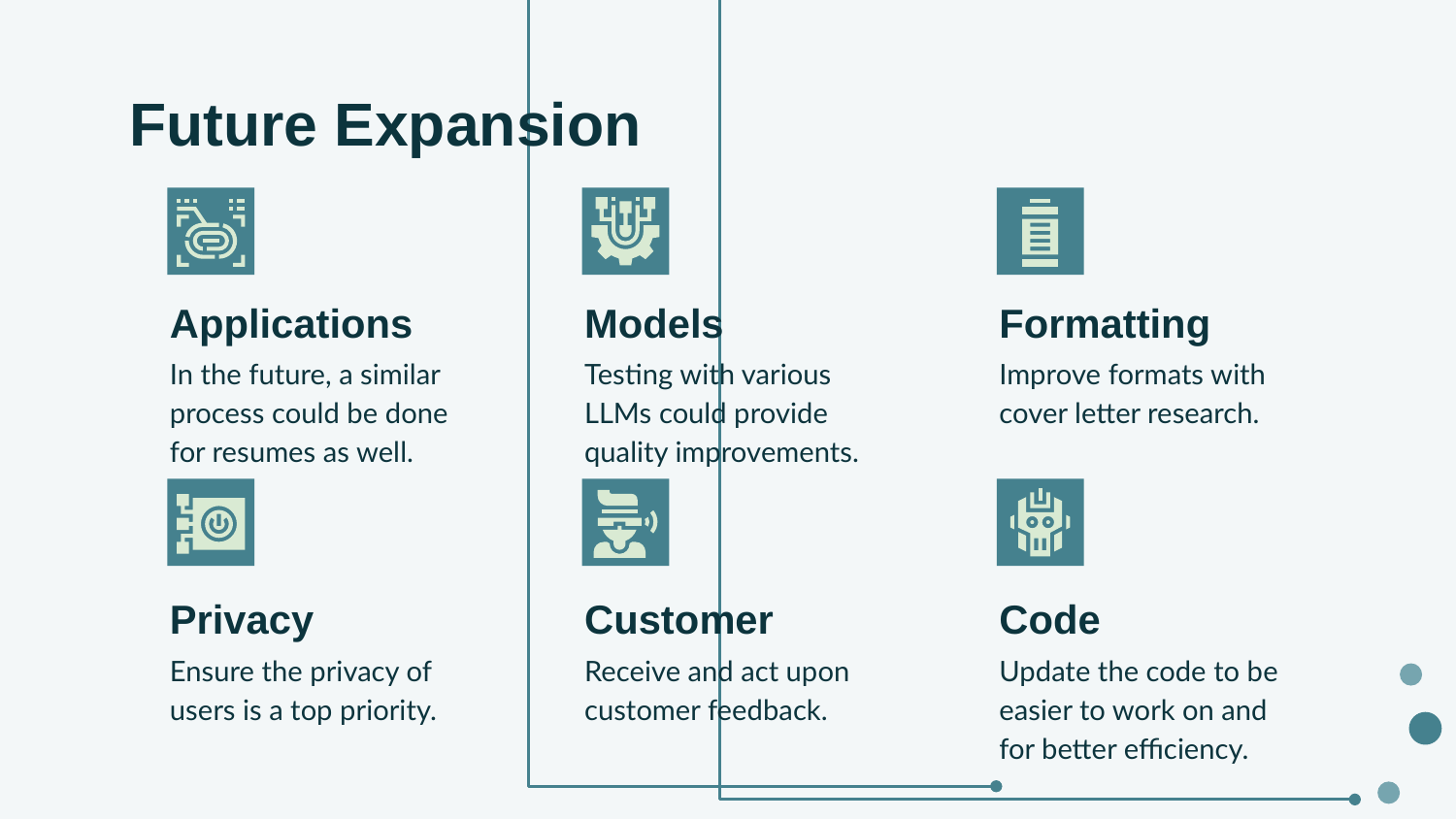

# Future Expansion

Applications
Models
Formatting
In the future, a similar process could be done for resumes as well.
Testing with various LLMs could provide quality improvements.
Improve formats with cover letter research.

Privacy
Customer
Code
Ensure the privacy of users is a top priority.
Receive and act upon customer feedback.
Update the code to be easier to work on and for better efficiency.